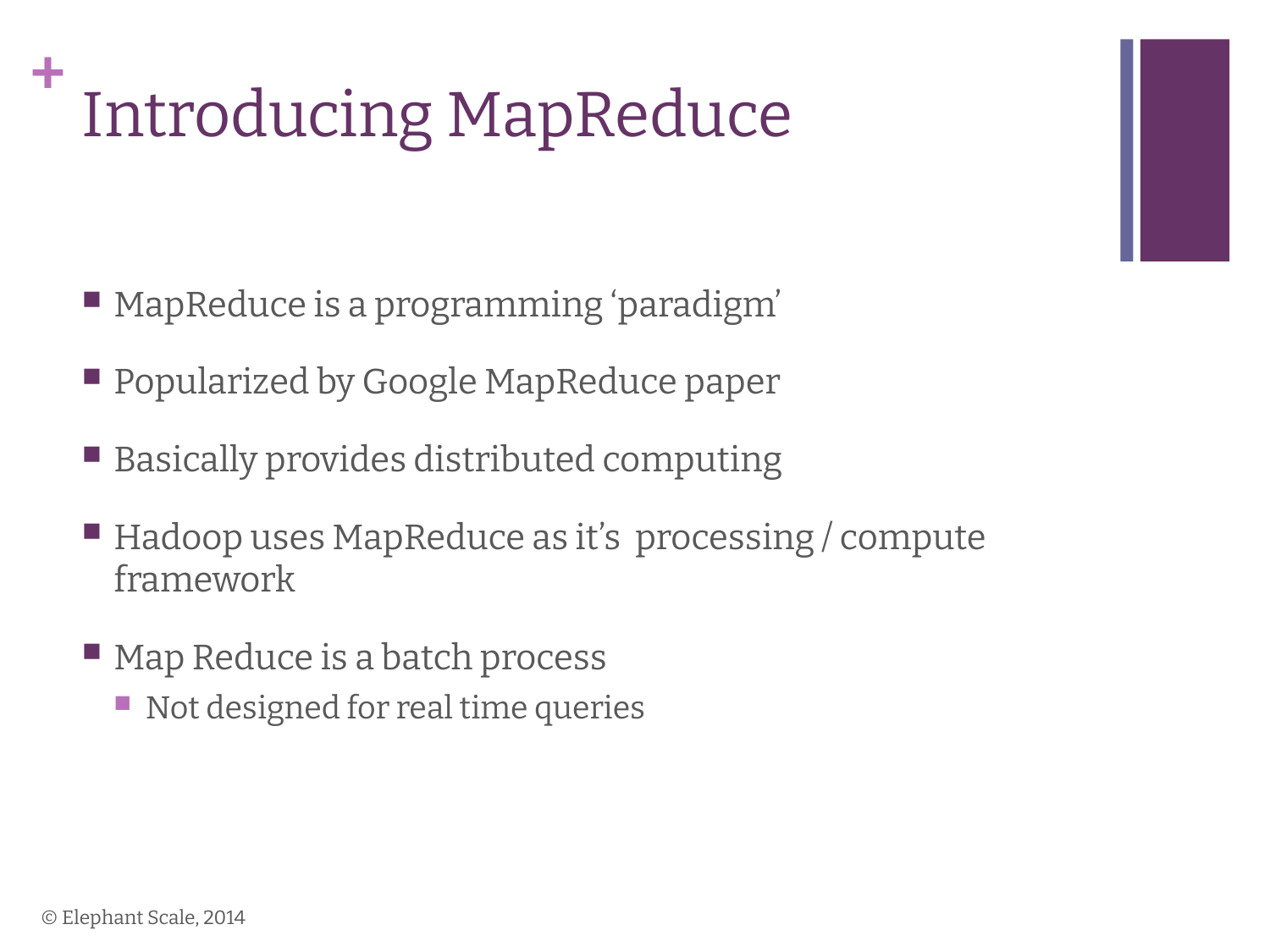

# Introducing MapReduce
MapReduce is a programming ‘paradigm’
Popularized by Google MapReduce paper
Basically provides distributed computing
Hadoop uses MapReduce as it’s  processing / compute framework
Map Reduce is a batch process
Not designed for real time queries
© Elephant Scale, 2014